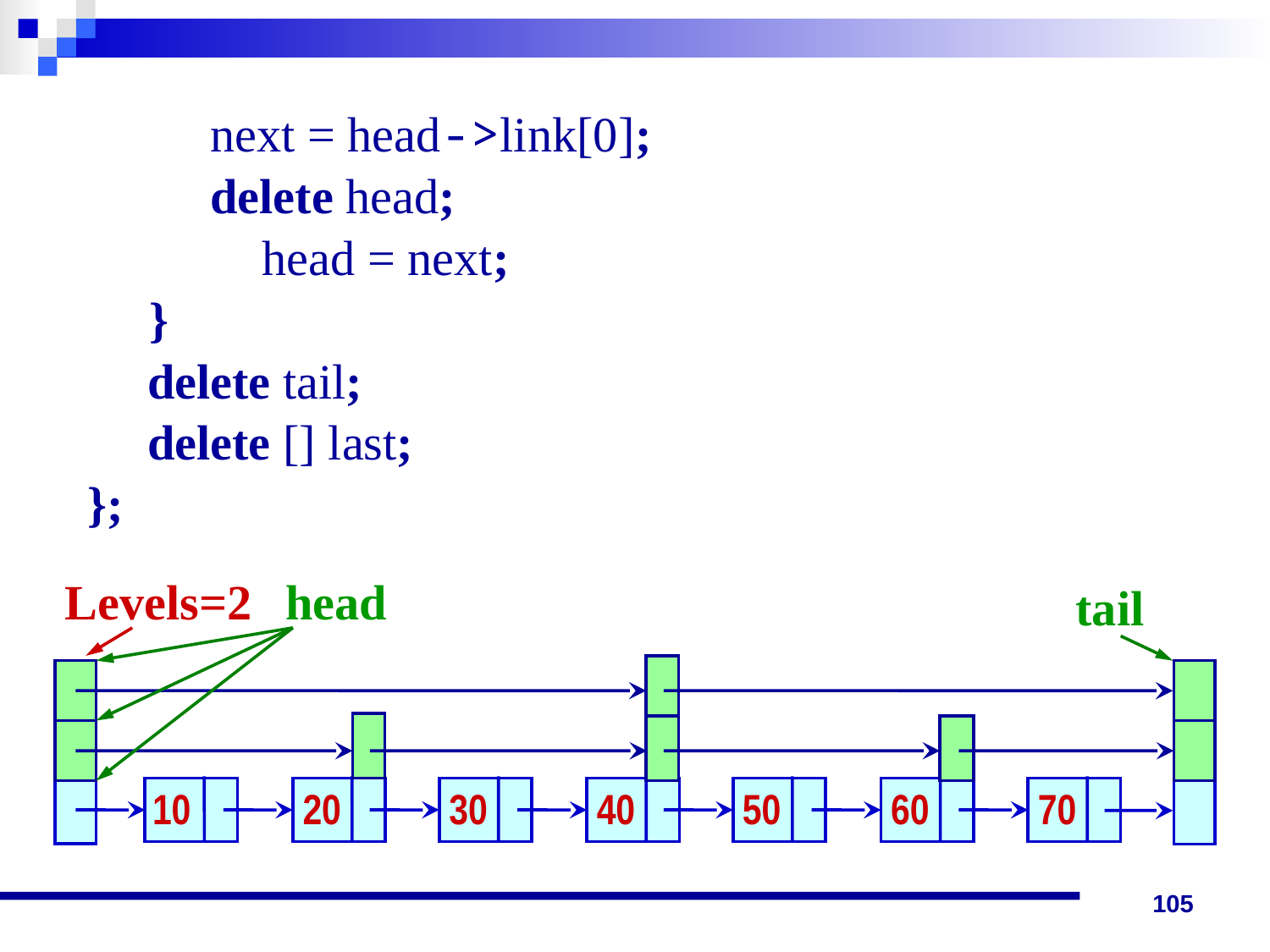

next = head->link[0];
          delete head;
		head = next;
     }
	 delete tail;
	 delete [] last;
};
Levels=2
head
tail

10

20

30

40

50

60

70

105